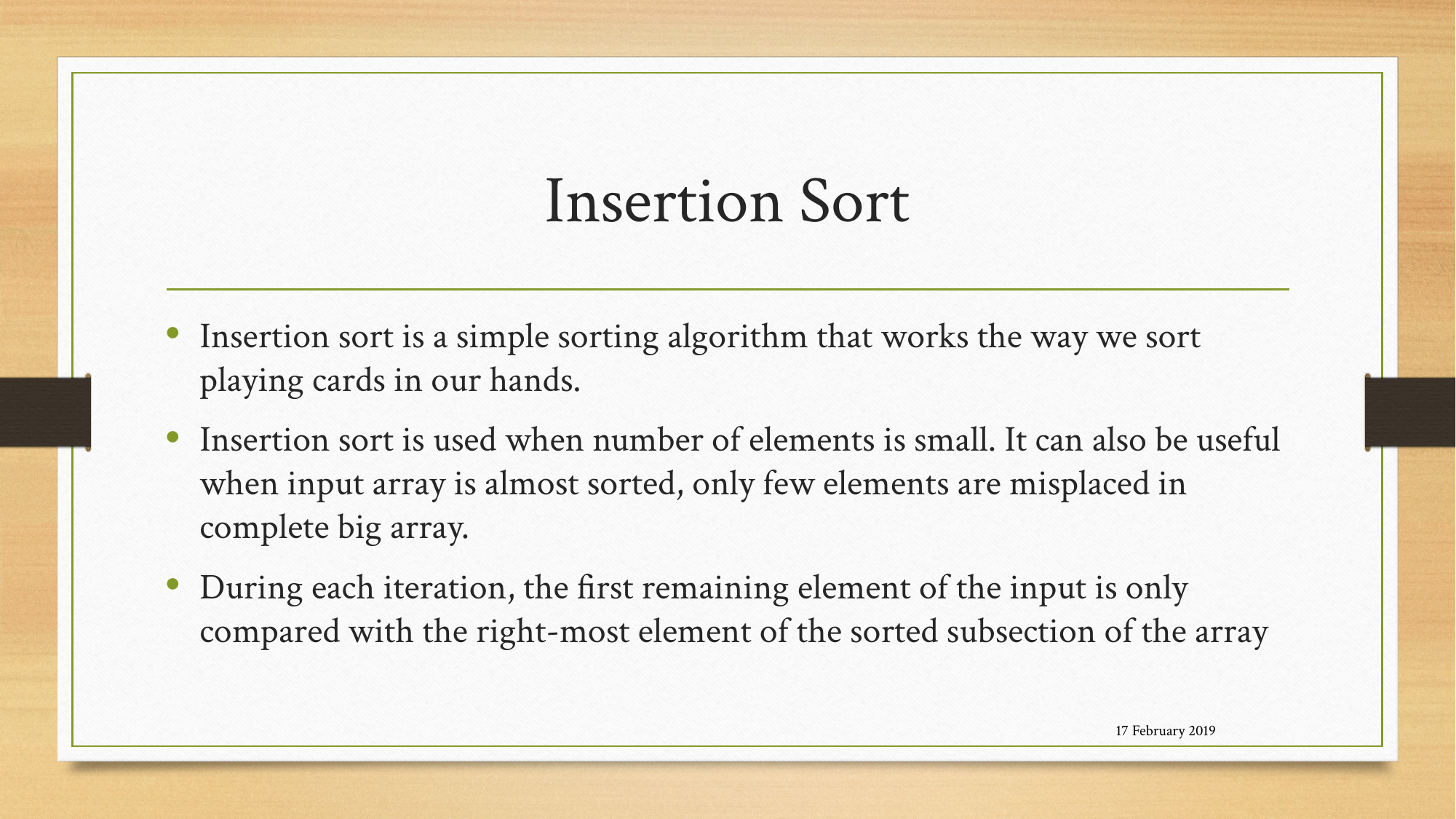

# Insertion Sort
Insertion sort is a simple sorting algorithm that works the way we sort playing cards in our hands.
Insertion sort is used when number of elements is small. It can also be useful when input array is almost sorted, only few elements are misplaced in complete big array.
During each iteration, the first remaining element of the input is only compared with the right-most element of the sorted subsection of the array
17 February 2019